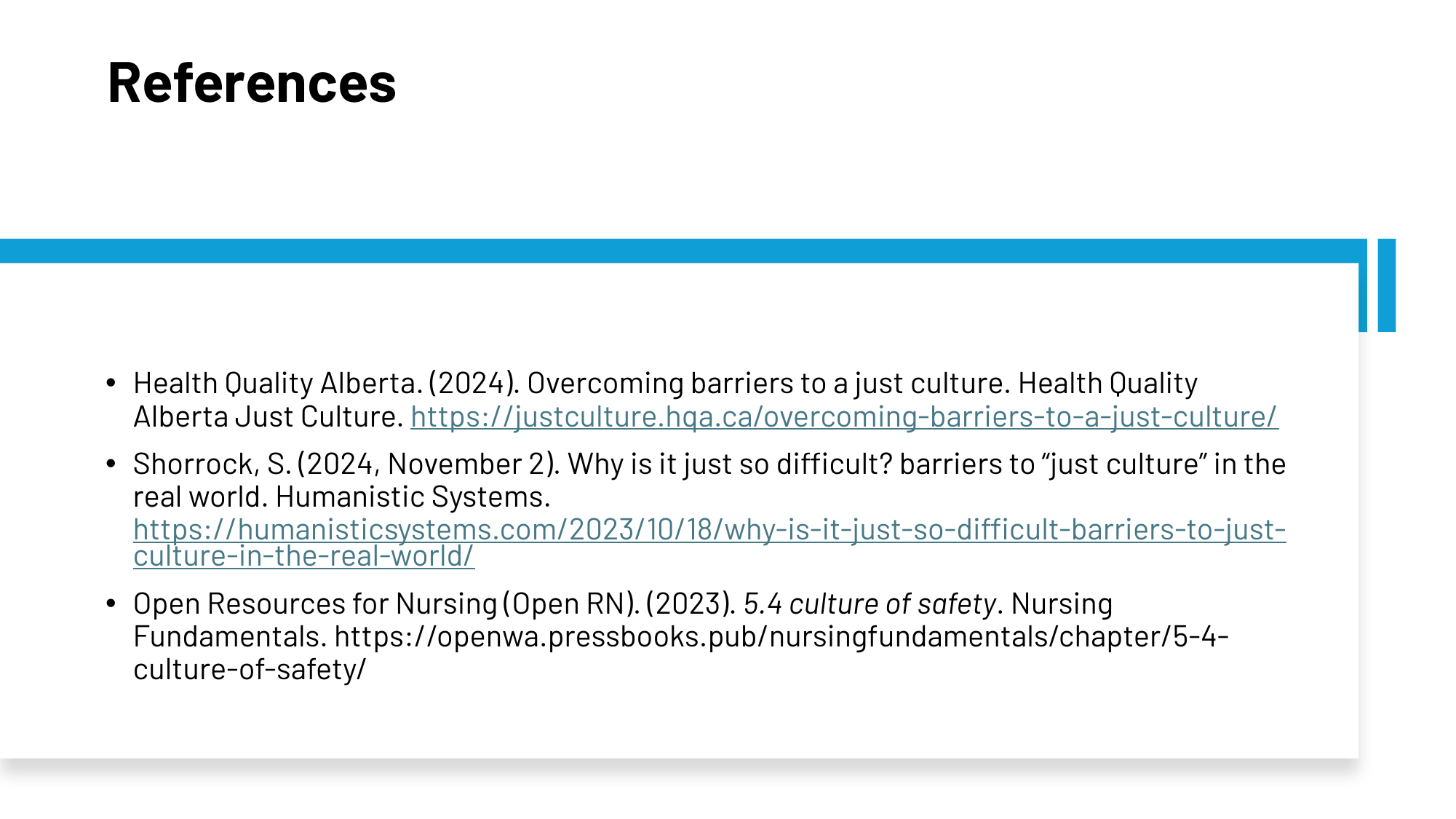

# References

Health Quality Alberta. (2024). Overcoming barriers to a just culture. Health Quality Alberta Just Culture. https://justculture.hqa.ca/overcoming-barriers-to-a-just-culture/
Shorrock, S. (2024, November 2). Why is it just so difficult? barriers to “just culture” in the real world. Humanistic Systems. https://humanisticsystems.com/2023/10/18/why-is-it-just-so-difficult-barriers-to-just-culture-in-the-real-world/
Open Resources for Nursing (Open RN). (2023). 5.4 culture of safety. Nursing Fundamentals. https://openwa.pressbooks.pub/nursingfundamentals/chapter/5-4-culture-of-safety/